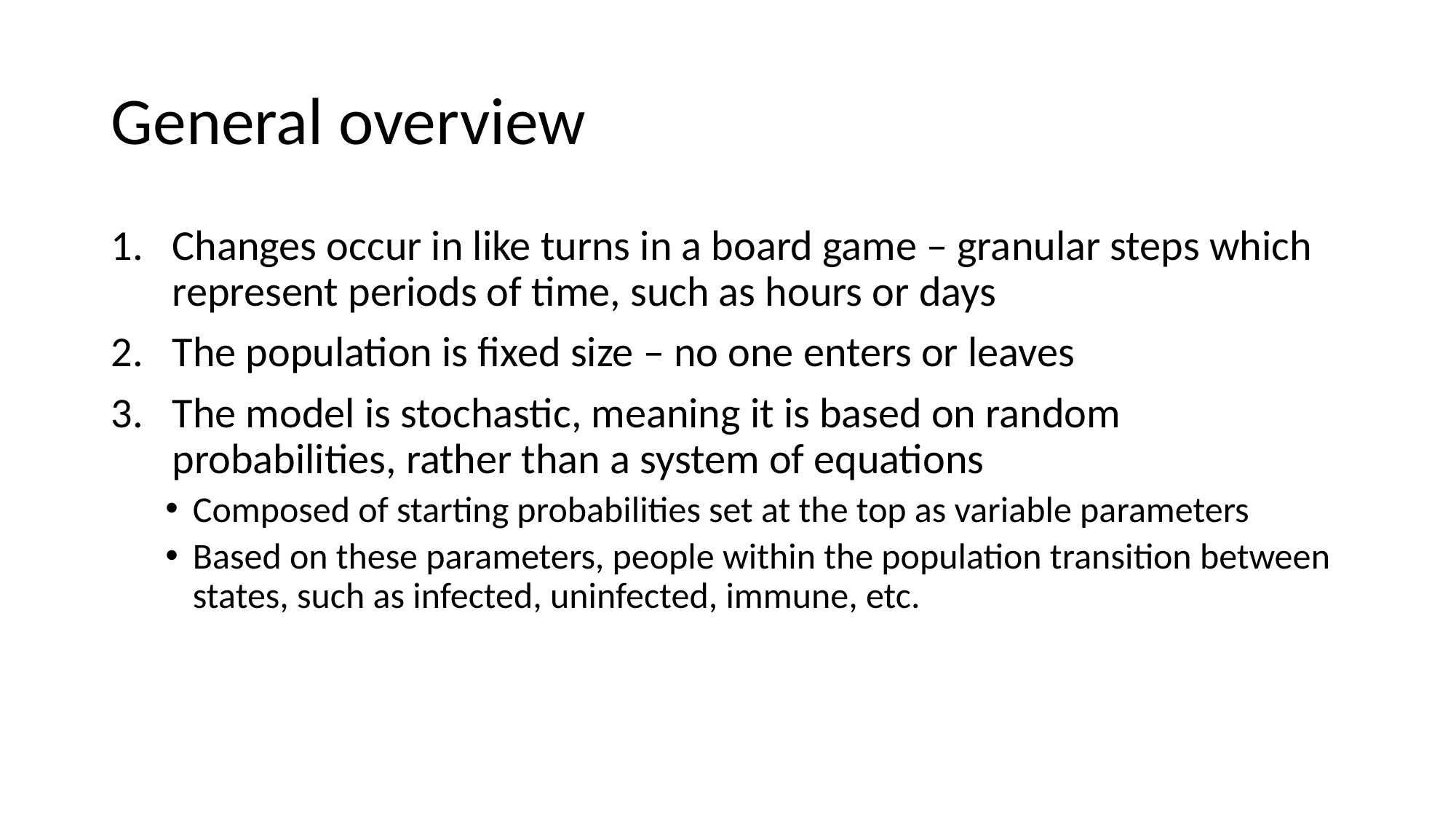

# General overview
Changes occur in like turns in a board game – granular steps which represent periods of time, such as hours or days
The population is fixed size – no one enters or leaves
The model is stochastic, meaning it is based on random probabilities, rather than a system of equations
Composed of starting probabilities set at the top as variable parameters
Based on these parameters, people within the population transition between states, such as infected, uninfected, immune, etc.